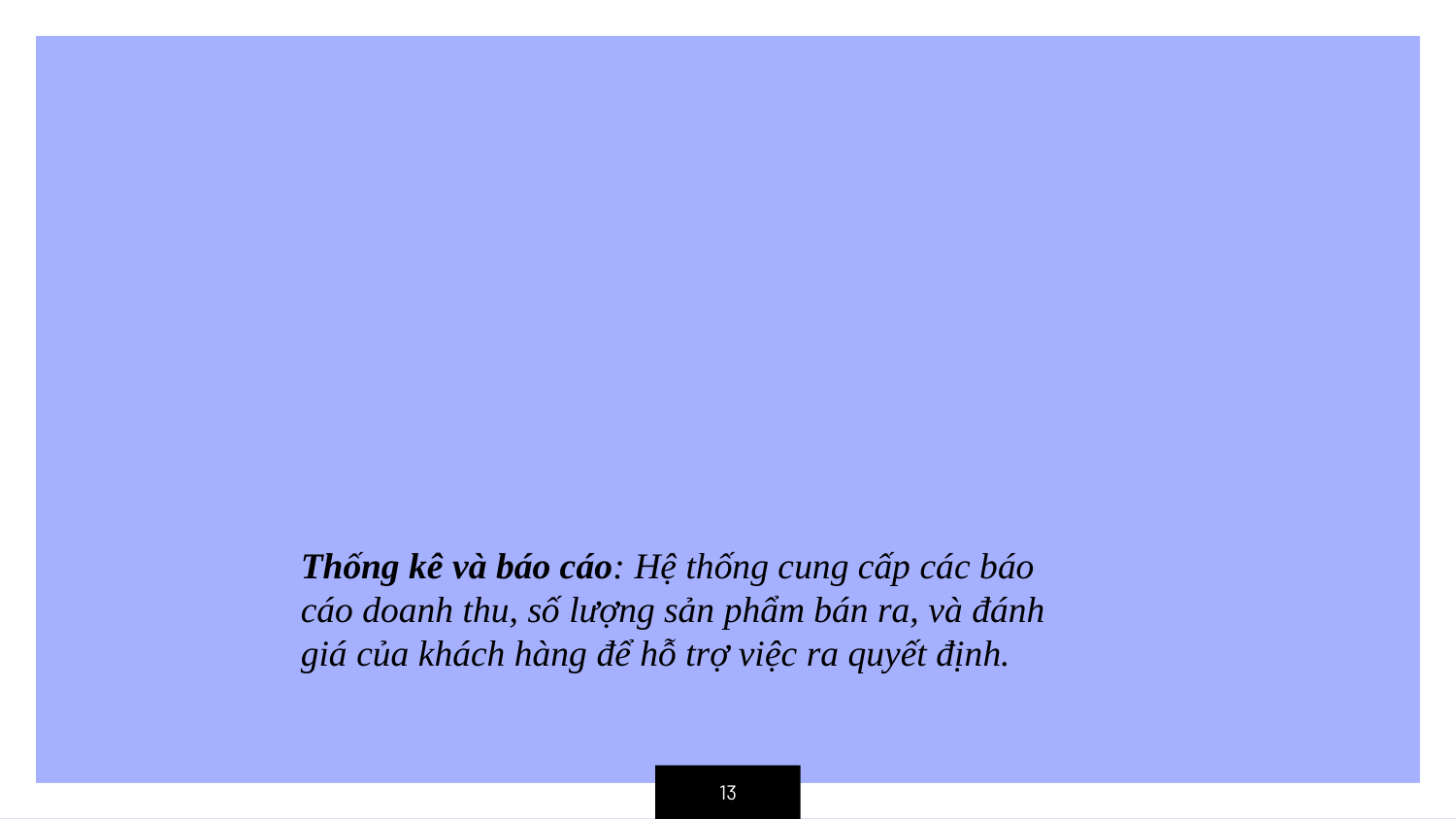

Thống kê và báo cáo: Hệ thống cung cấp các báo cáo doanh thu, số lượng sản phẩm bán ra, và đánh giá của khách hàng để hỗ trợ việc ra quyết định.

13